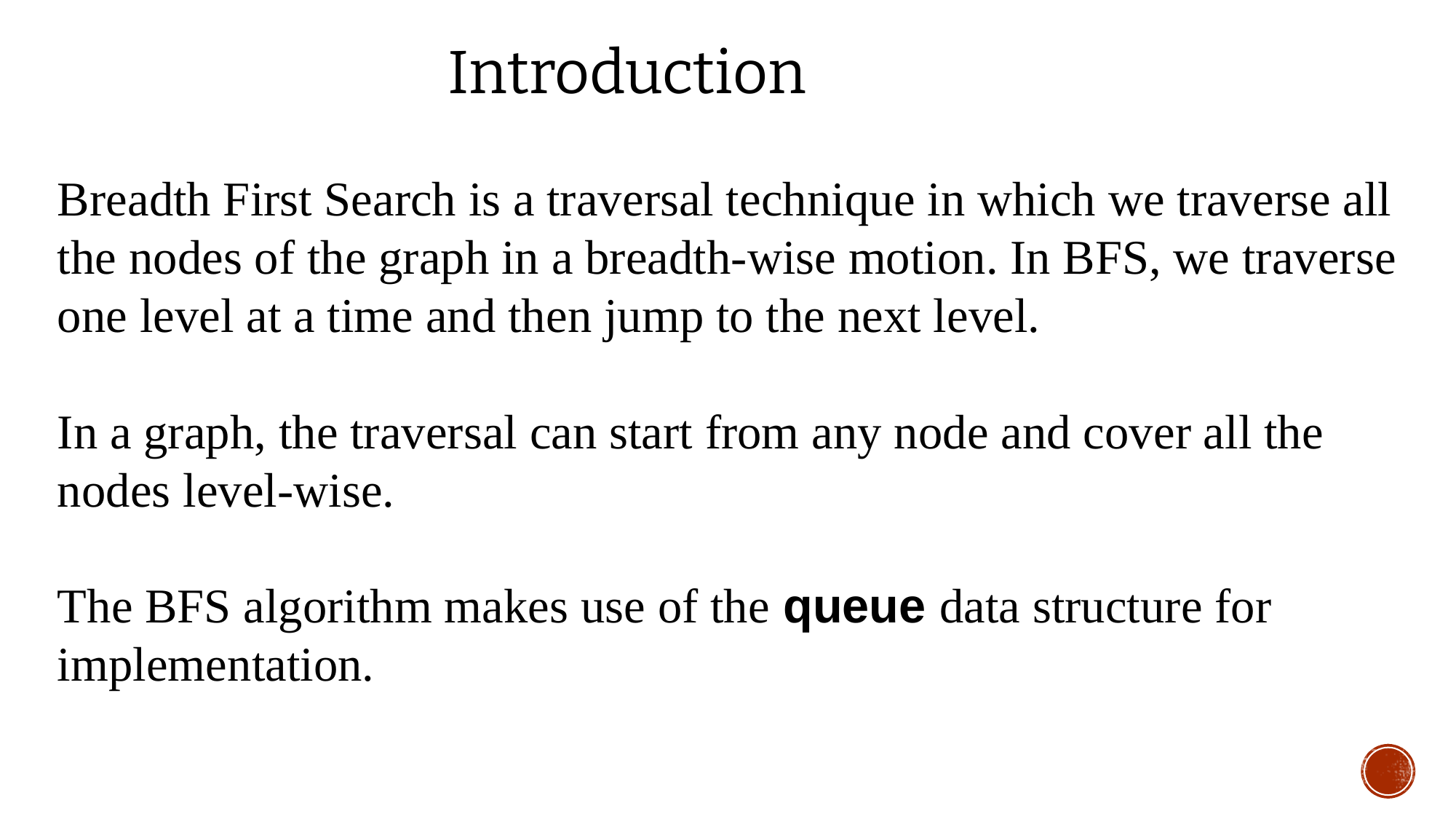

Introduction
Breadth First Search is a traversal technique in which we traverse all the nodes of the graph in a breadth-wise motion. In BFS, we traverse one level at a time and then jump to the next level.

In a graph, the traversal can start from any node and cover all the nodes level-wise.

The BFS algorithm makes use of the queue data structure for
implementation.